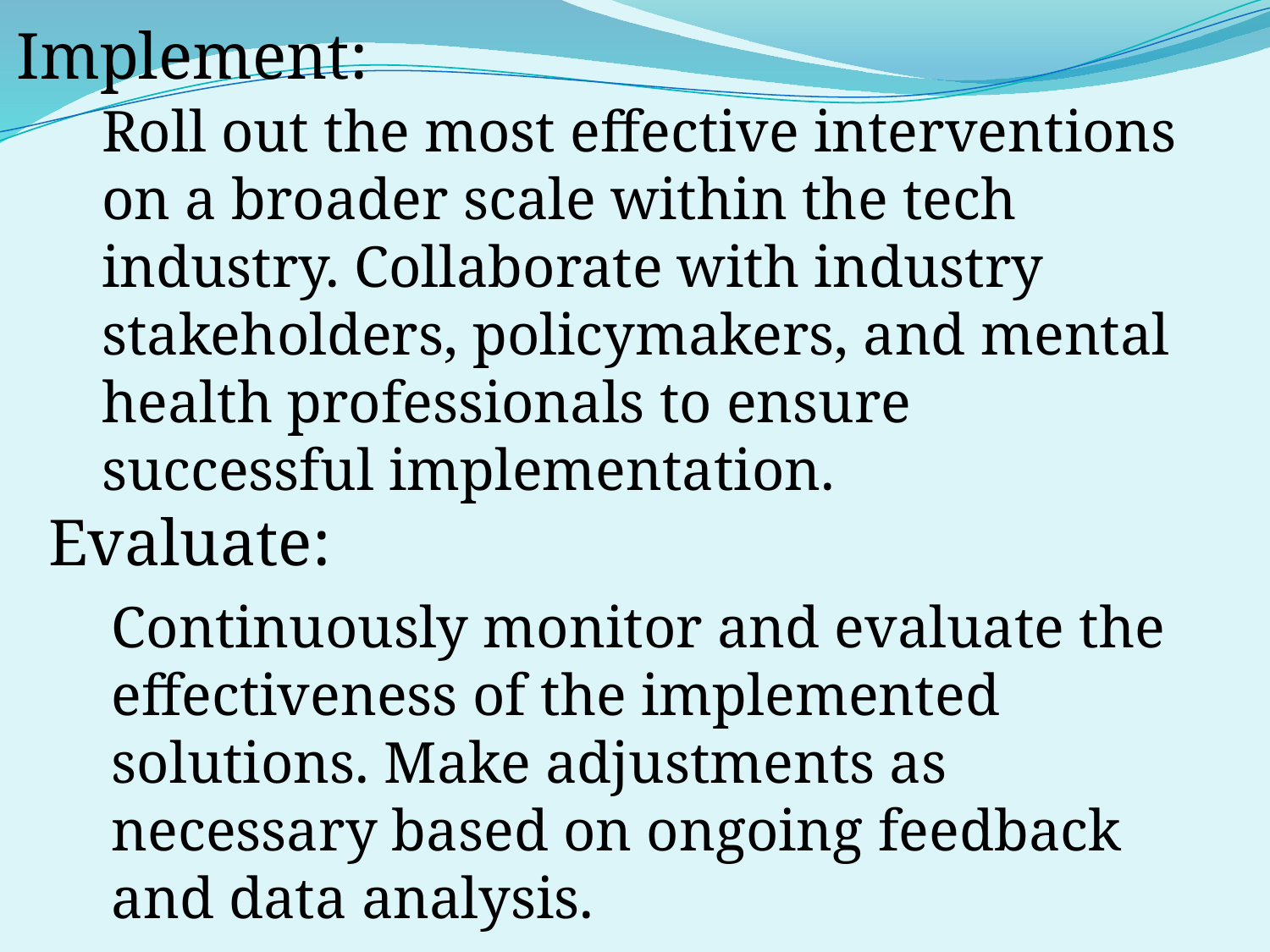

Implement:
Roll out the most effective interventions on a broader scale within the tech industry. Collaborate with industry stakeholders, policymakers, and mental health professionals to ensure successful implementation.
Evaluate:
Continuously monitor and evaluate the effectiveness of the implemented solutions. Make adjustments as necessary based on ongoing feedback and data analysis.